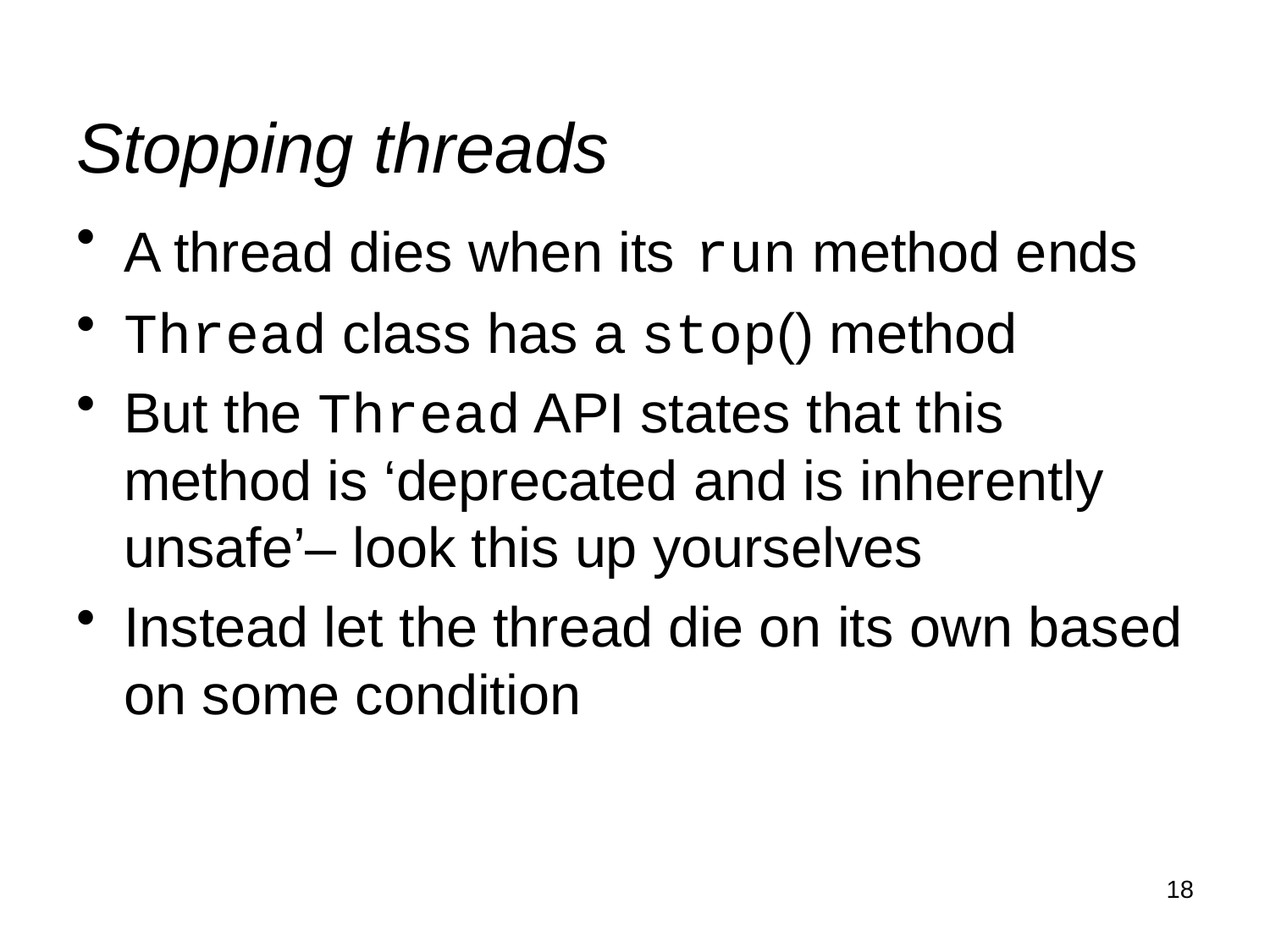

Stopping threads
A thread dies when its run method ends
Thread class has a stop() method
But the Thread API states that this method is ‘deprecated and is inherently unsafe’– look this up yourselves
Instead let the thread die on its own based on some condition

18